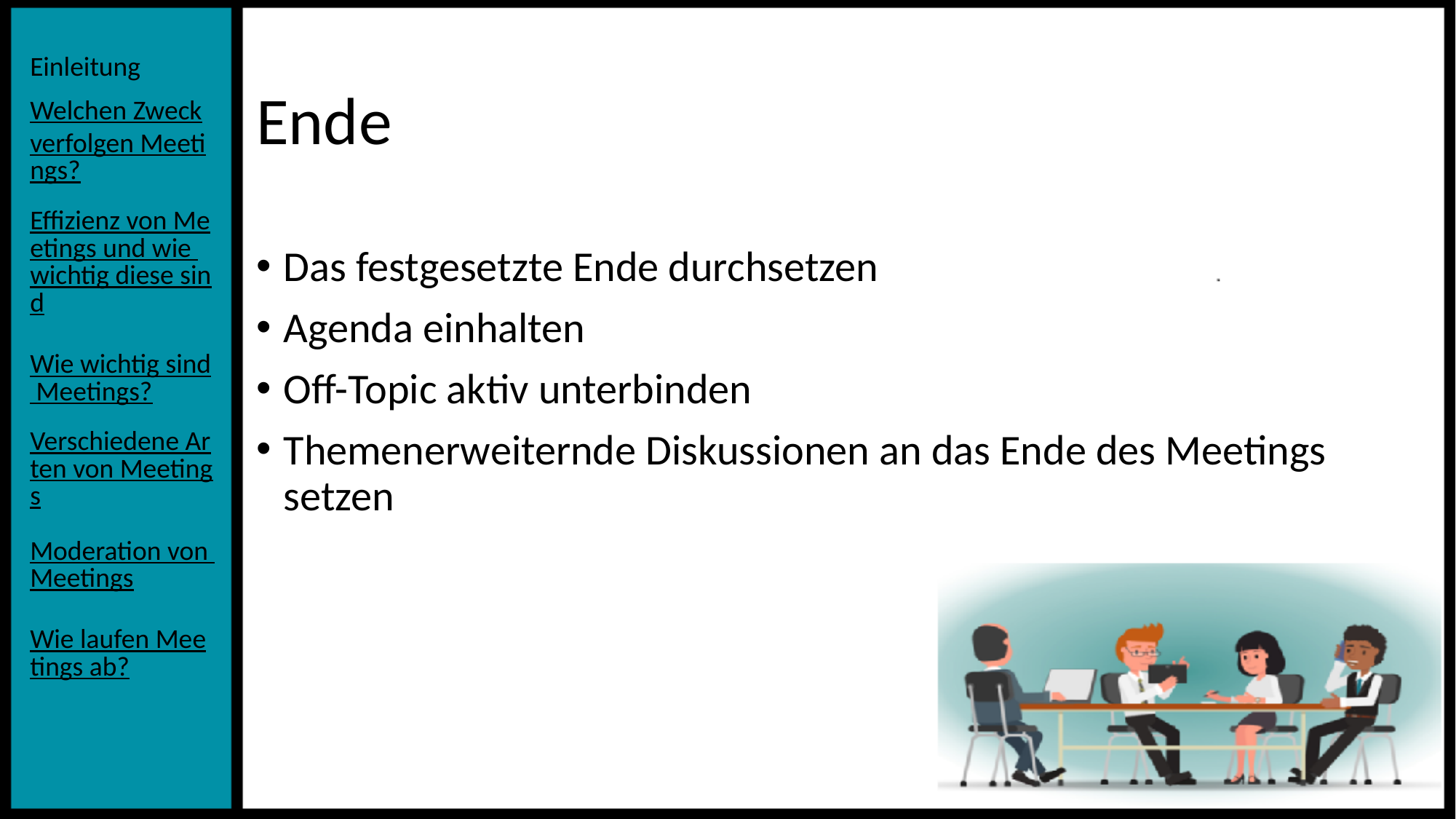

# Ende
Das festgesetzte Ende durchsetzen
Agenda einhalten
Off-Topic aktiv unterbinden
Themenerweiternde Diskussionen an das Ende des Meetings setzen